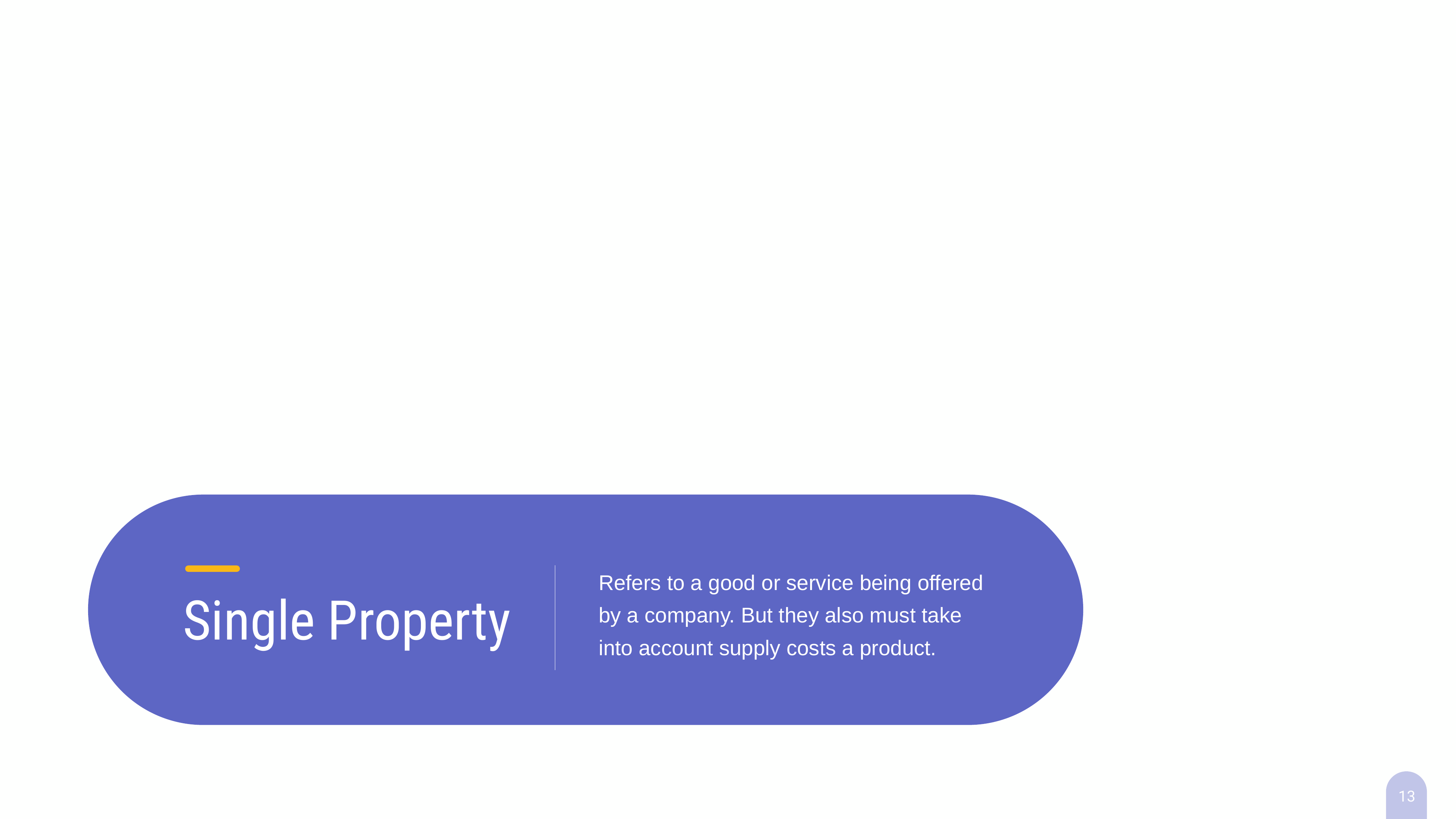

Refers to a good or service being offered by a company. But they also must take into account supply costs a product.

Single Property